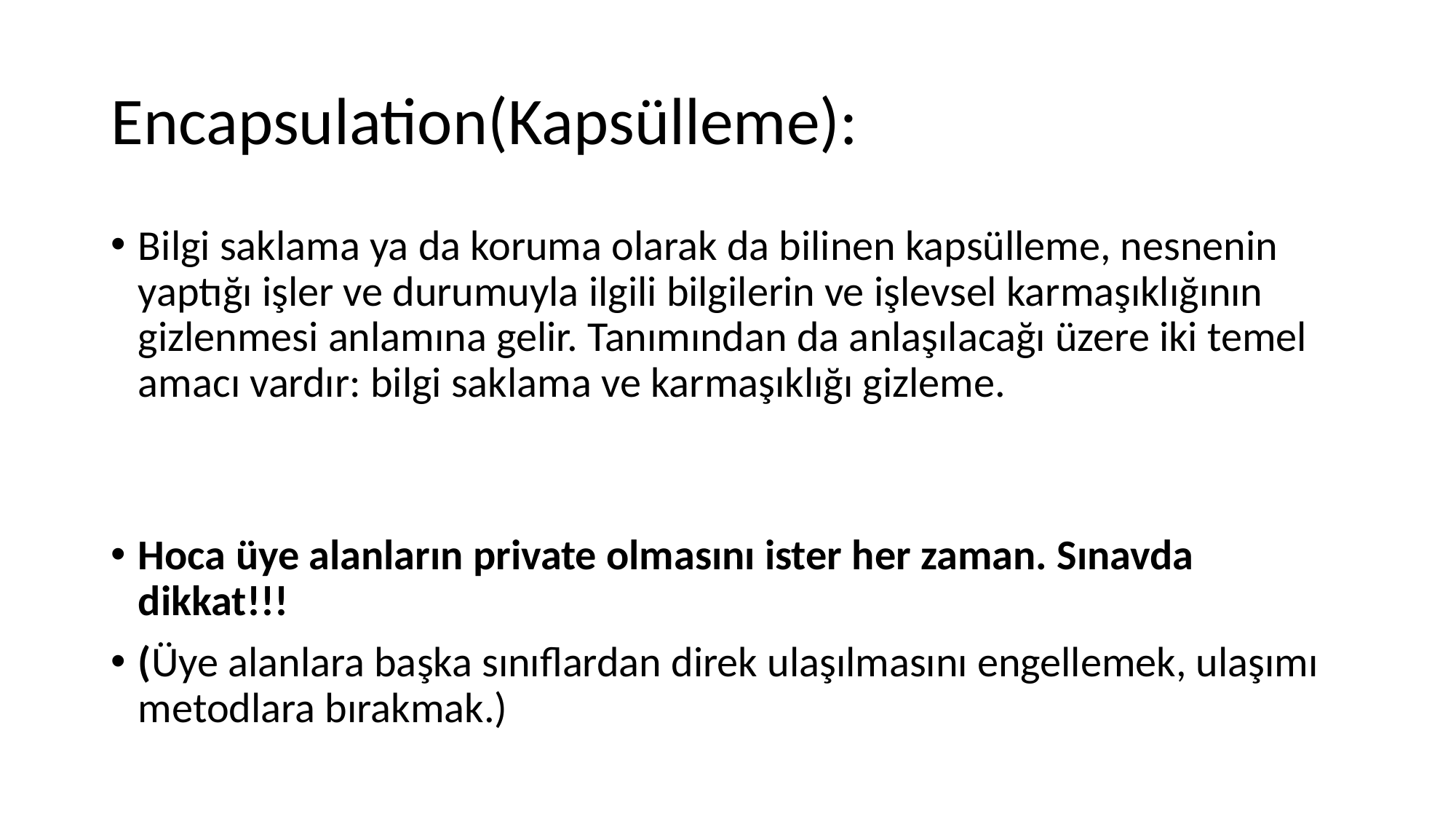

# Encapsulation(Kapsülleme):
Bilgi saklama ya da koruma olarak da bilinen kapsülleme, nesnenin yaptığı işler ve durumuyla ilgili bilgilerin ve işlevsel karmaşıklığının gizlenmesi anlamına gelir. Tanımından da anlaşılacağı üzere iki temel amacı vardır: bilgi saklama ve karmaşıklığı gizleme.

Hoca üye alanların private olmasını ister her zaman. Sınavda dikkat!!!
(Üye alanlara başka sınıflardan direk ulaşılmasını engellemek, ulaşımı metodlara bırakmak.)